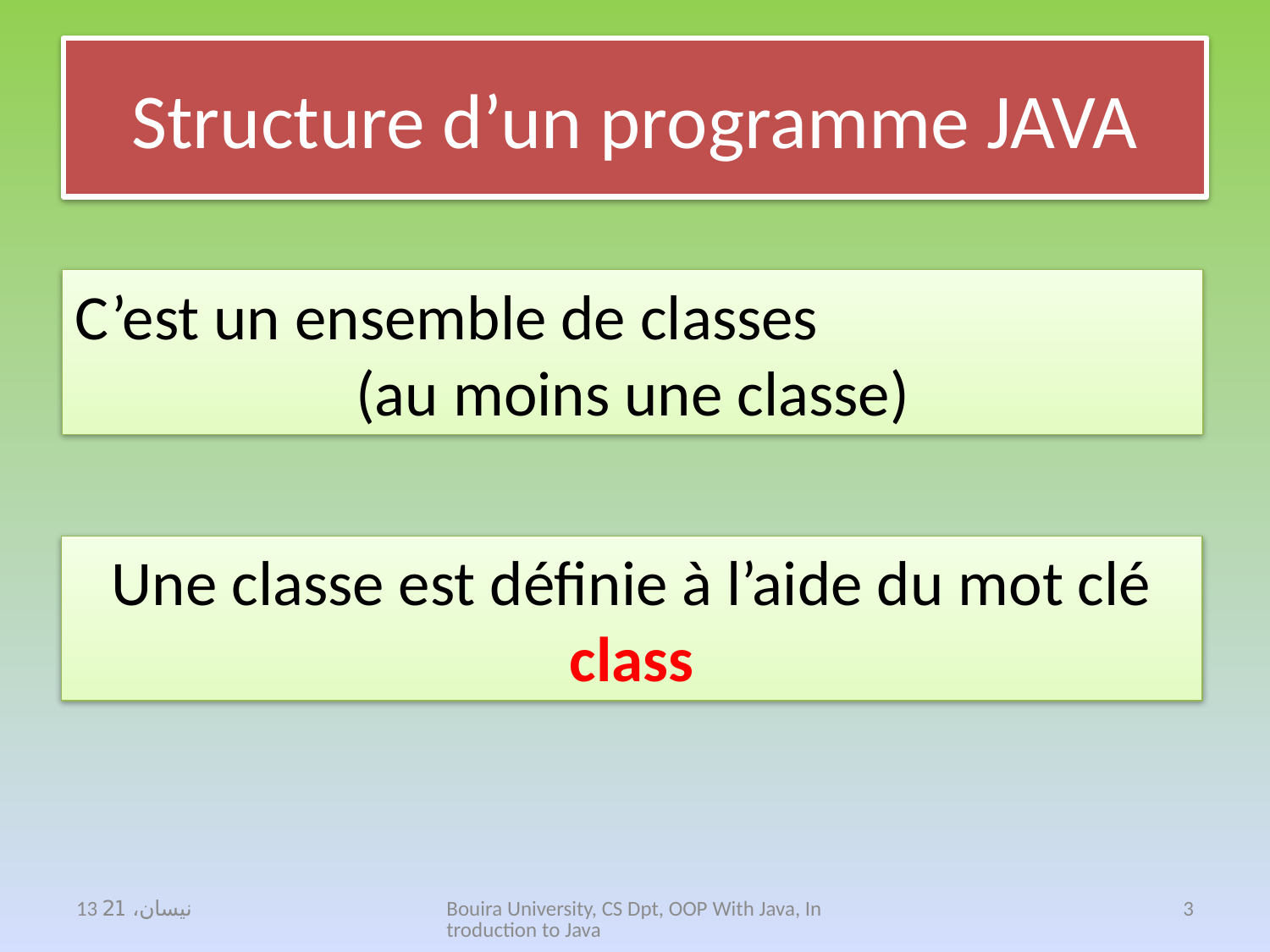

# Structure d’un programme JAVA
C’est un ensemble de classes
(au moins une classe)
Une classe est définie à l’aide du mot clé class
13 نيسان، 21
Bouira University, CS Dpt, OOP With Java, Introduction to Java
3